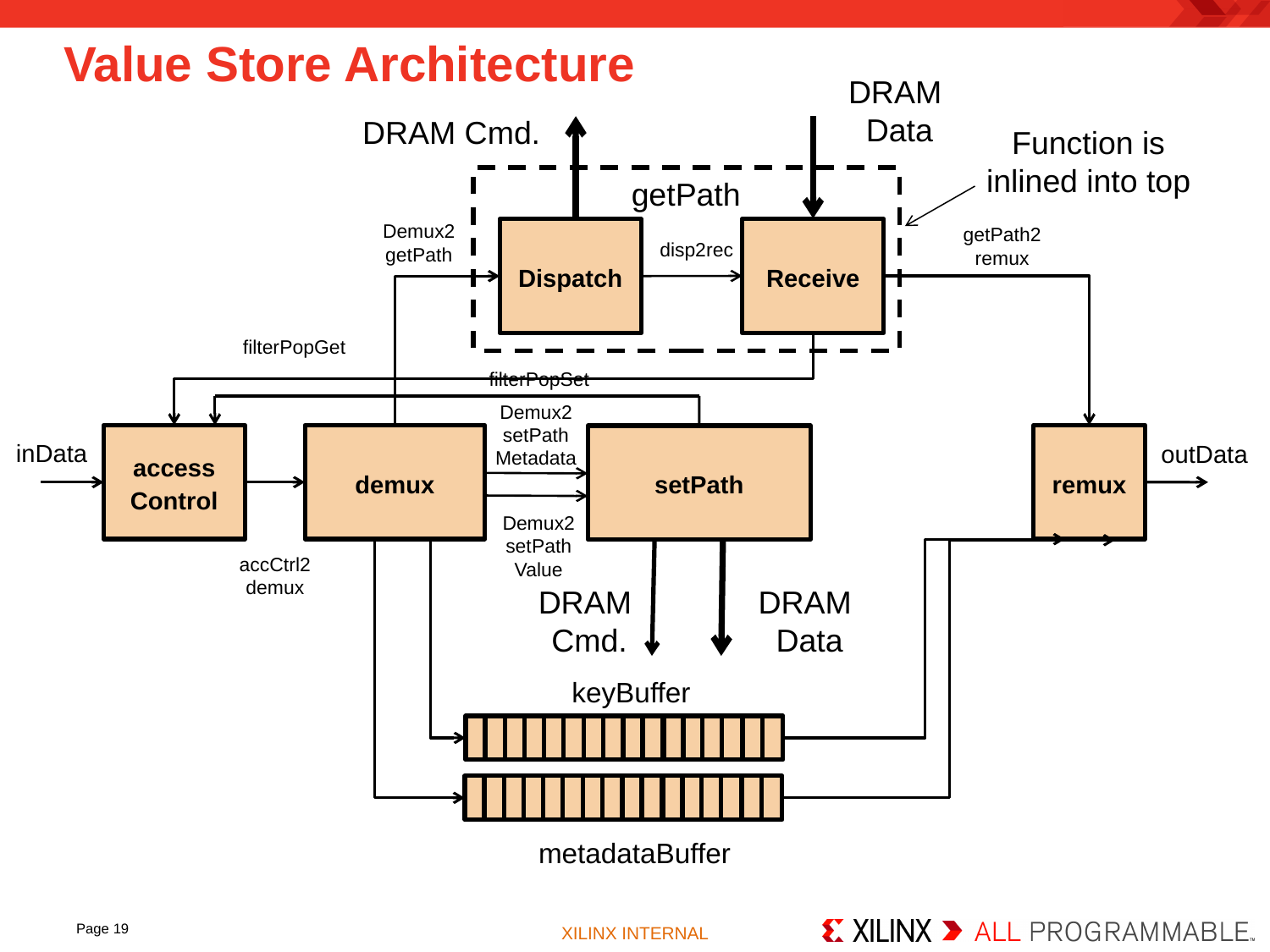

# Value Store Architecture
DRAM
Data
DRAM Cmd.
Function is inlined into top

getPath
Demux2
getPath
getPath2remux
Receive
Dispatch
disp2rec
filterPopGet
filterPopSet
Demux2
setPath
Metadata
access Control
demux
remux
setPath
inData
outData
Demux2
setPath
Value
accCtrl2demux
DRAM
Cmd.
DRAM
Data
keyBuffer

metadataBuffer
Page 19